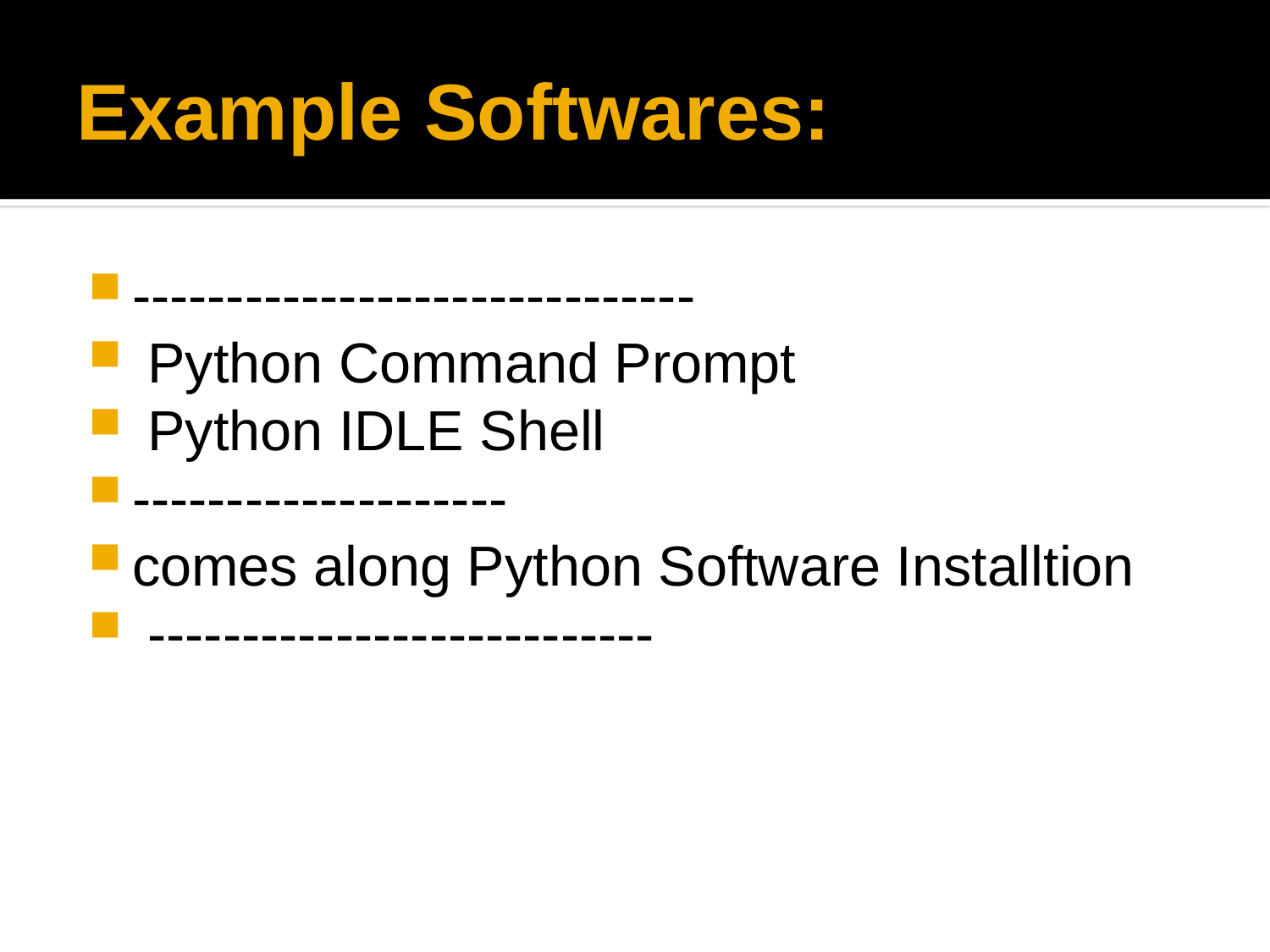

# Example Softwares:
------------------------------
 Python Command Prompt
 Python IDLE Shell
--------------------
comes along Python Software Installtion
 ---------------------------